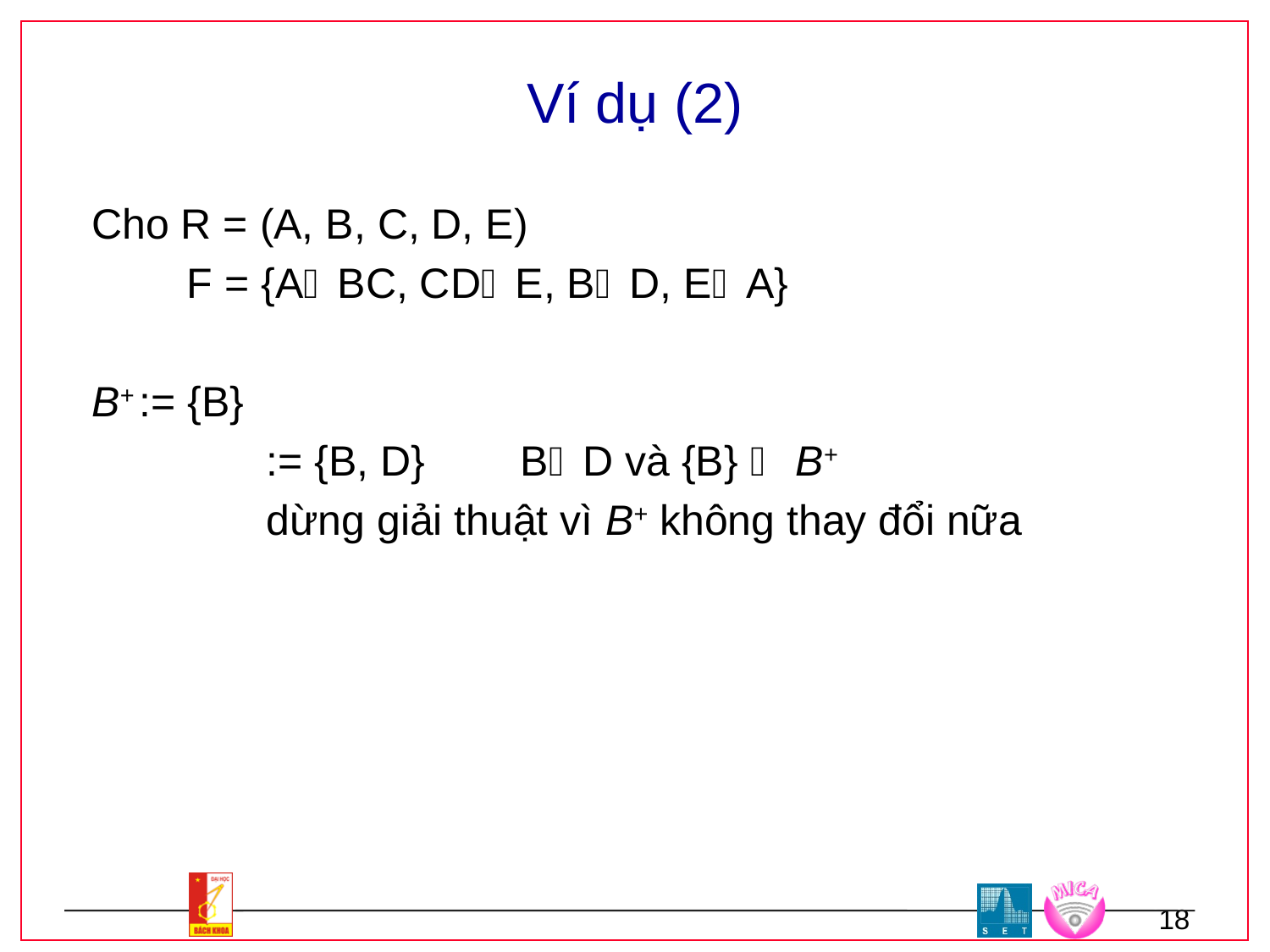

# Ví dụ (2)
Cho R = (A, B, C, D, E)
        F = {A→BC, CD→E, B→D, E→A}

B+	:= {B}
		:= {B, D}	B→D và {B} ⊂ B+
		dừng giải thuật vì B+ không thay đổi nữa
18